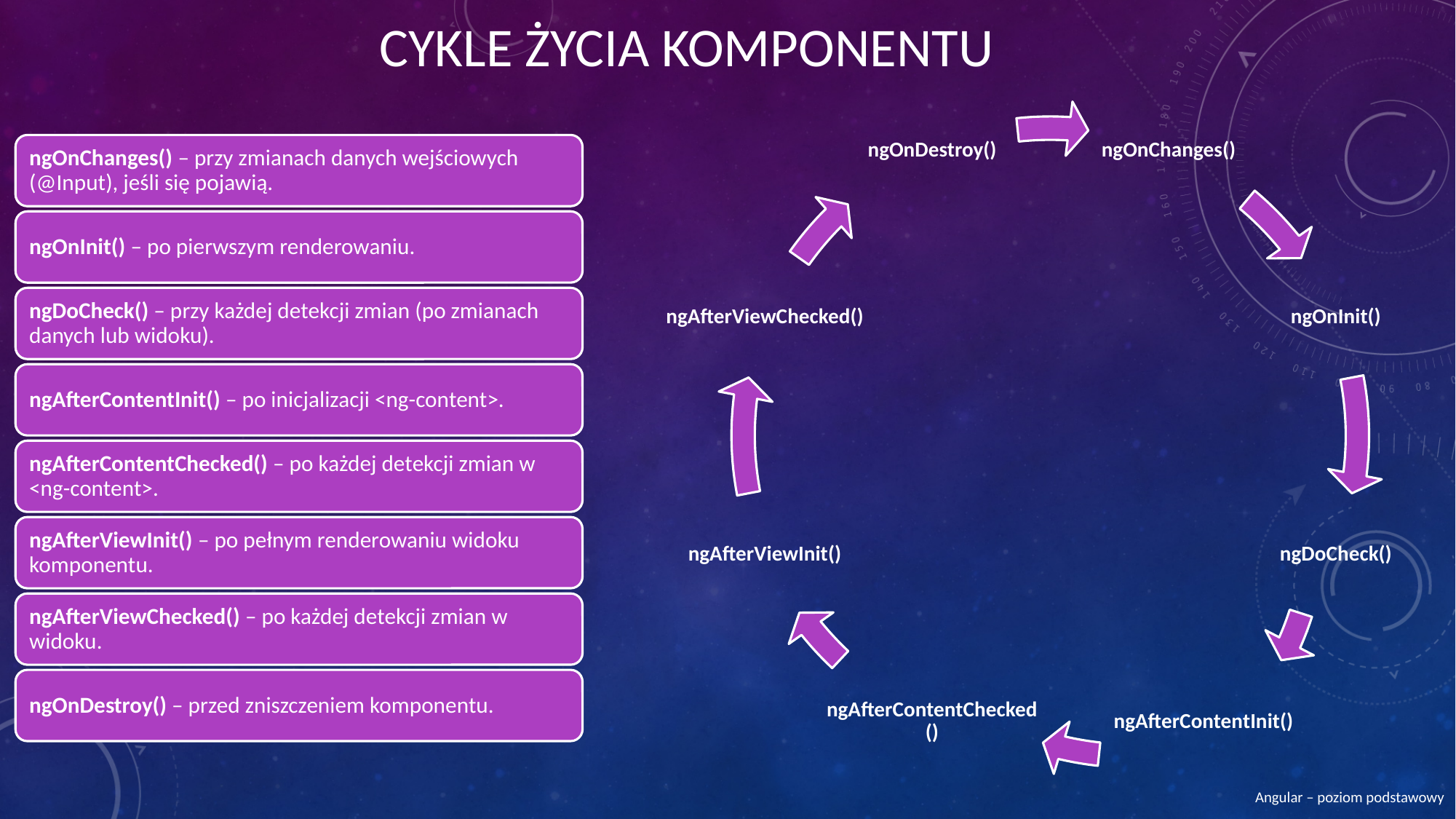

# Cykle życia komponentu
ngOnChanges()
ngOnInit()
ngDoCheck()
ngAfterContentInit()
ngAfterContentChecked()
ngAfterViewInit()
ngAfterViewChecked()
ngOnDestroy()
ngOnChanges() – przy zmianach danych wejściowych (@Input), jeśli się pojawią.
ngOnInit() – po pierwszym renderowaniu.
ngDoCheck() – przy każdej detekcji zmian (po zmianach danych lub widoku).
ngAfterContentInit() – po inicjalizacji <ng-content>.
ngAfterContentChecked() – po każdej detekcji zmian w <ng-content>.
ngAfterViewInit() – po pełnym renderowaniu widoku komponentu.
ngAfterViewChecked() – po każdej detekcji zmian w widoku.
ngOnDestroy() – przed zniszczeniem komponentu.
Angular – poziom podstawowy